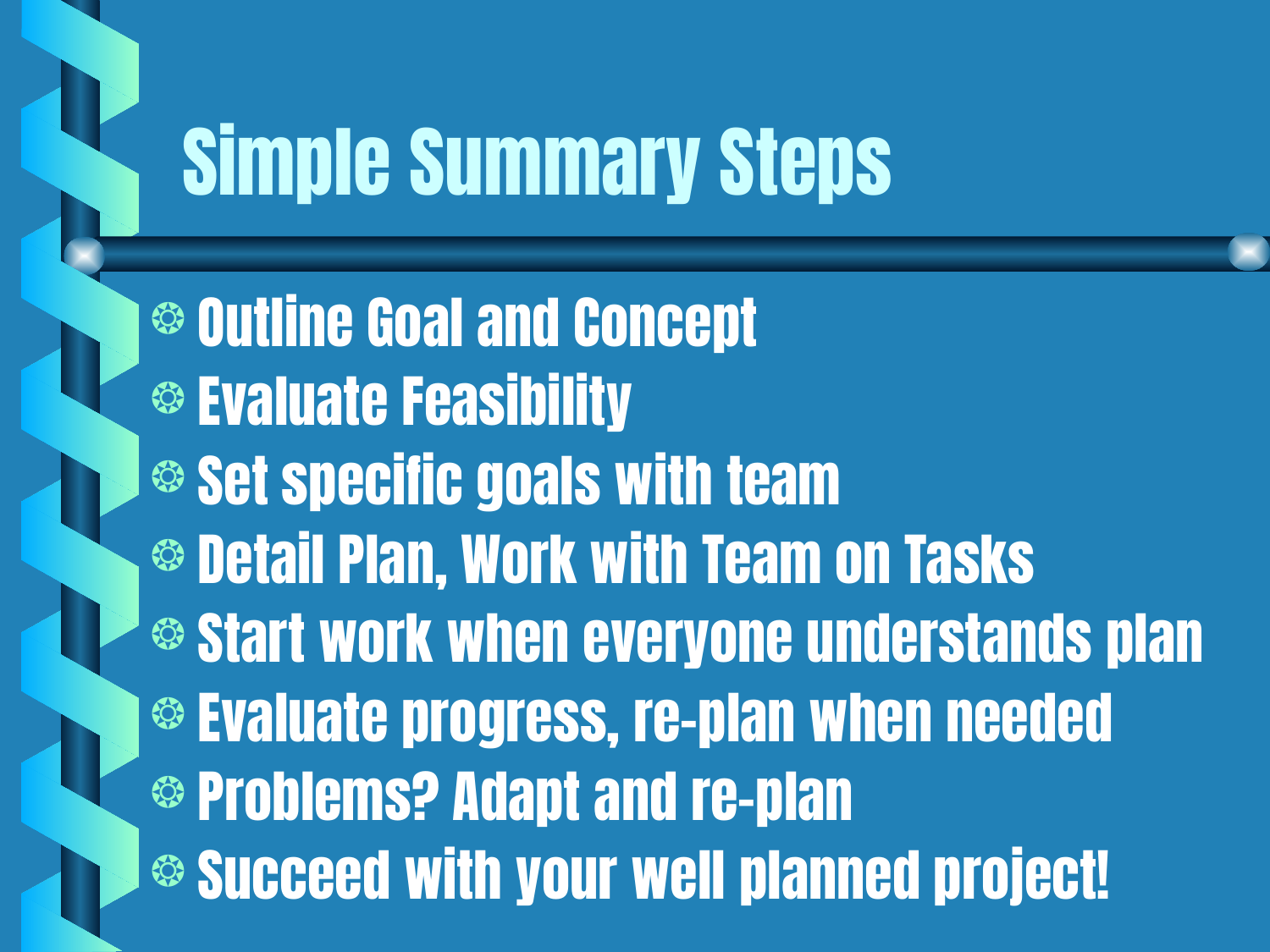

# Simple Summary Steps
Outline Goal and Concept
Evaluate Feasibility
Set specific goals with team
Detail Plan, Work with Team on Tasks
Start work when everyone understands plan
Evaluate progress, re-plan when needed
Problems? Adapt and re-plan
Succeed with your well planned project!